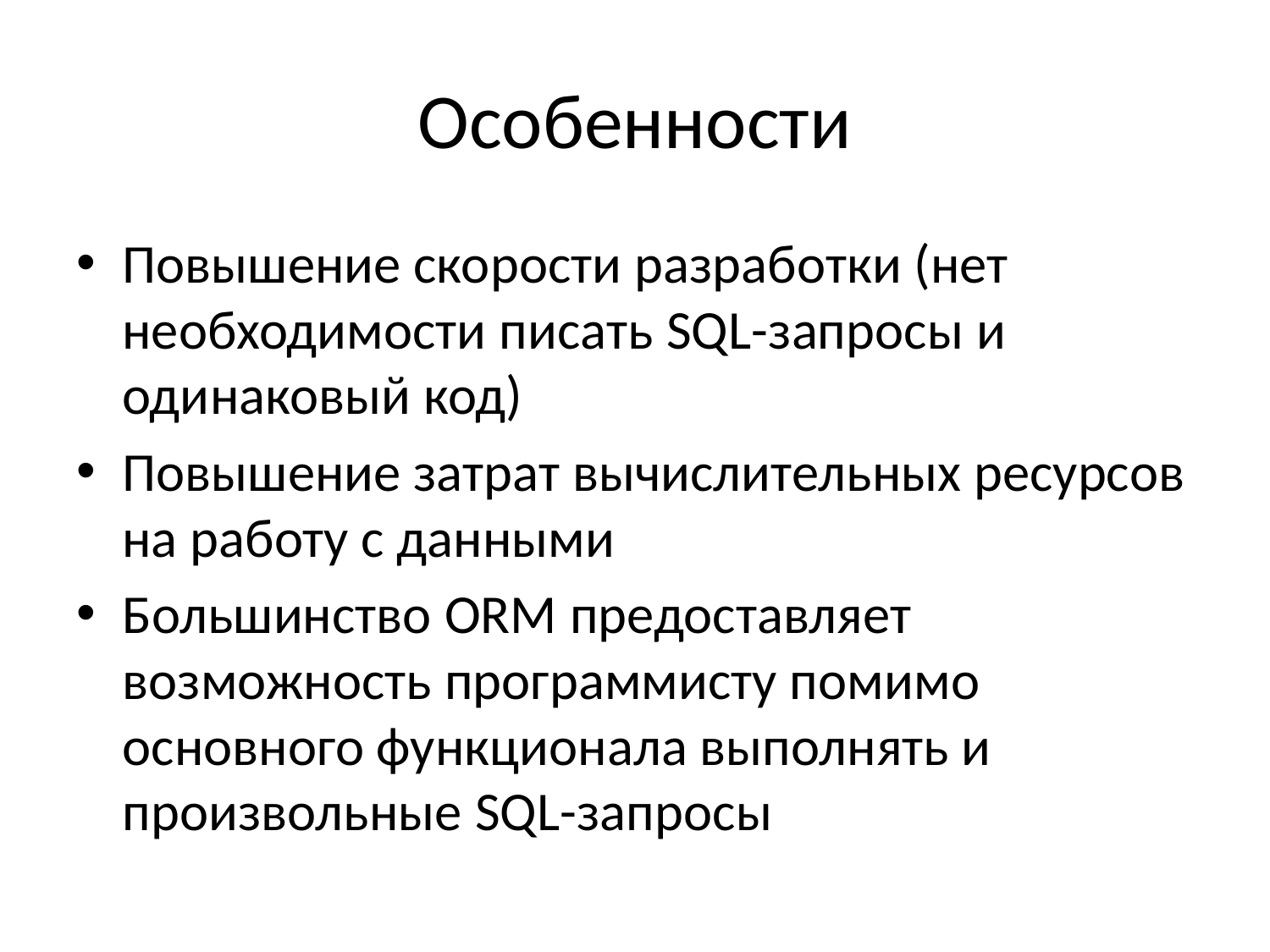

# Особенности
Повышение скорости разработки (нет необходимости писать SQL-запросы и одинаковый код)
Повышение затрат вычислительных ресурсов на работу с данными
Большинство ORM предоставляет возможность программисту помимо основного функционала выполнять и произвольные SQL-запросы